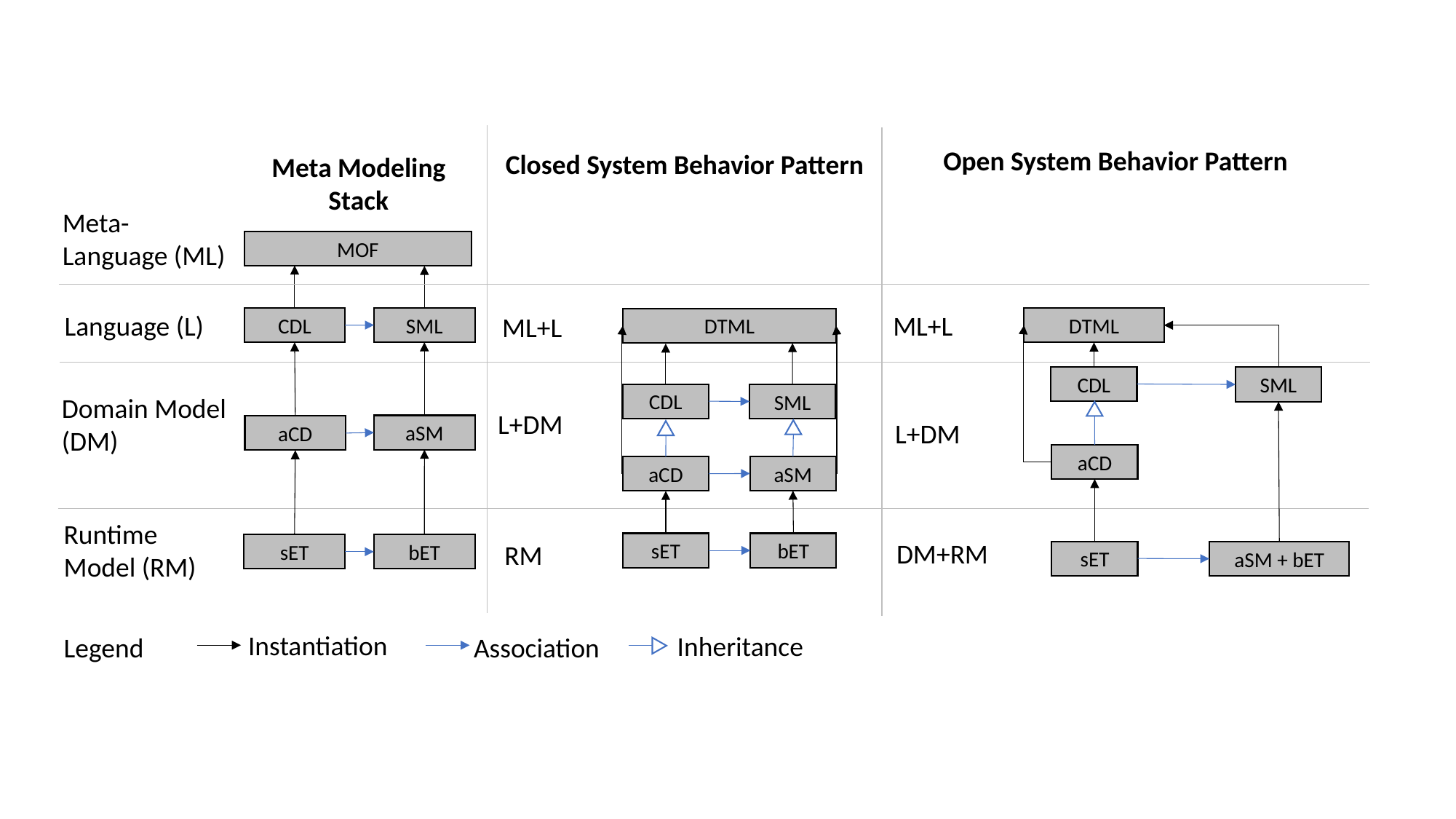

Open System Behavior Pattern
Closed System Behavior Pattern
Meta Modeling Stack
L/ML
Meta-
Language (ML)
MOF
L/DM

ML+L
Language (L)
ML+L
SML
CDL
DTML
DTML
(DM)/RM
CDL
SML
CDL
SML
Domain Model (DM)
L+DM

L+DM
aSM
aCD

aCD
aSM
aCD
Runtime
Model (RM)
DM+RM
RM
sET
bET
bET
sET
sET
aSM + bET
Instantiation
Inheritance
Association
Legend